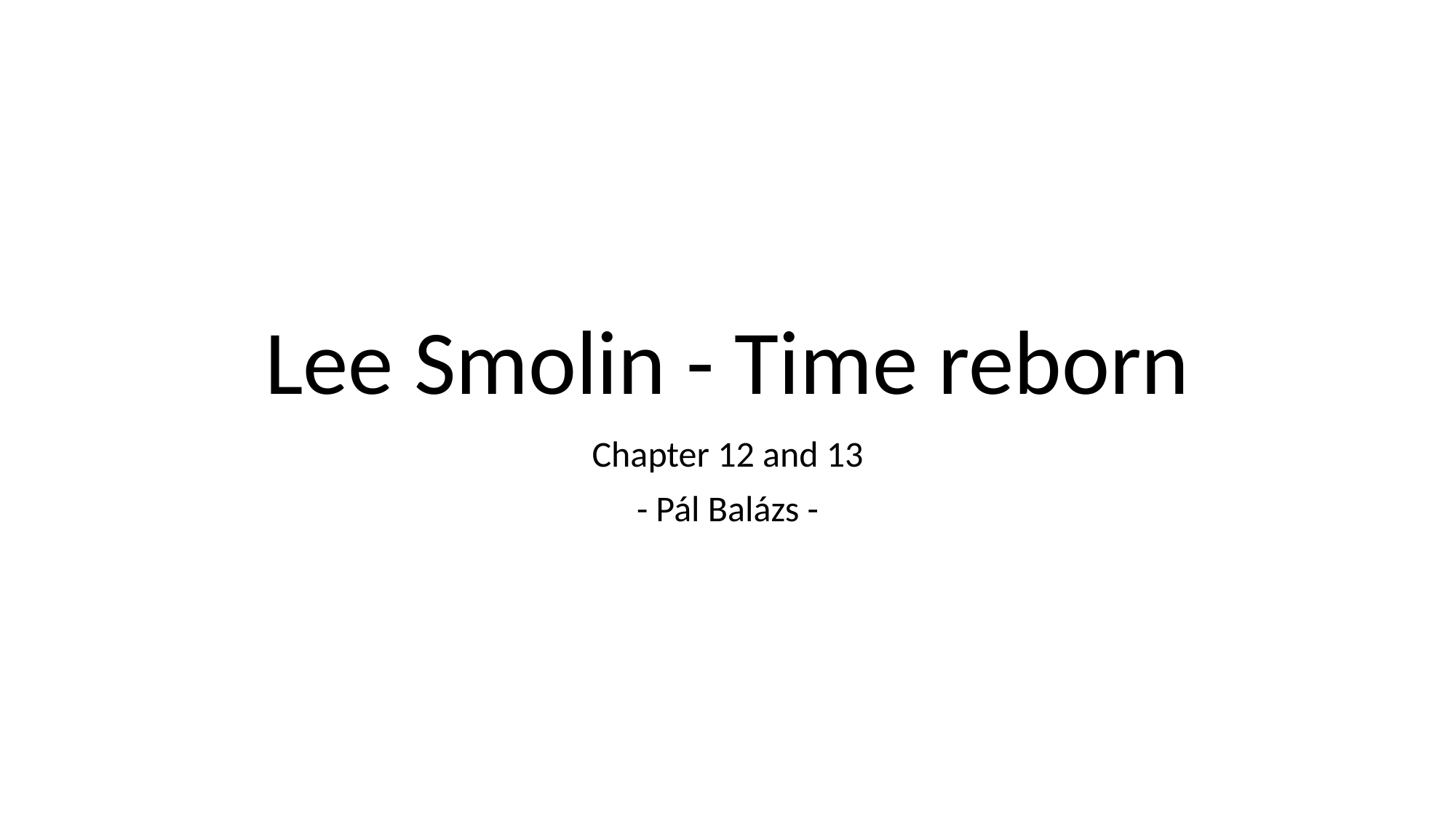

# Lee Smolin - Time reborn
Chapter 12 and 13
- Pál Balázs -